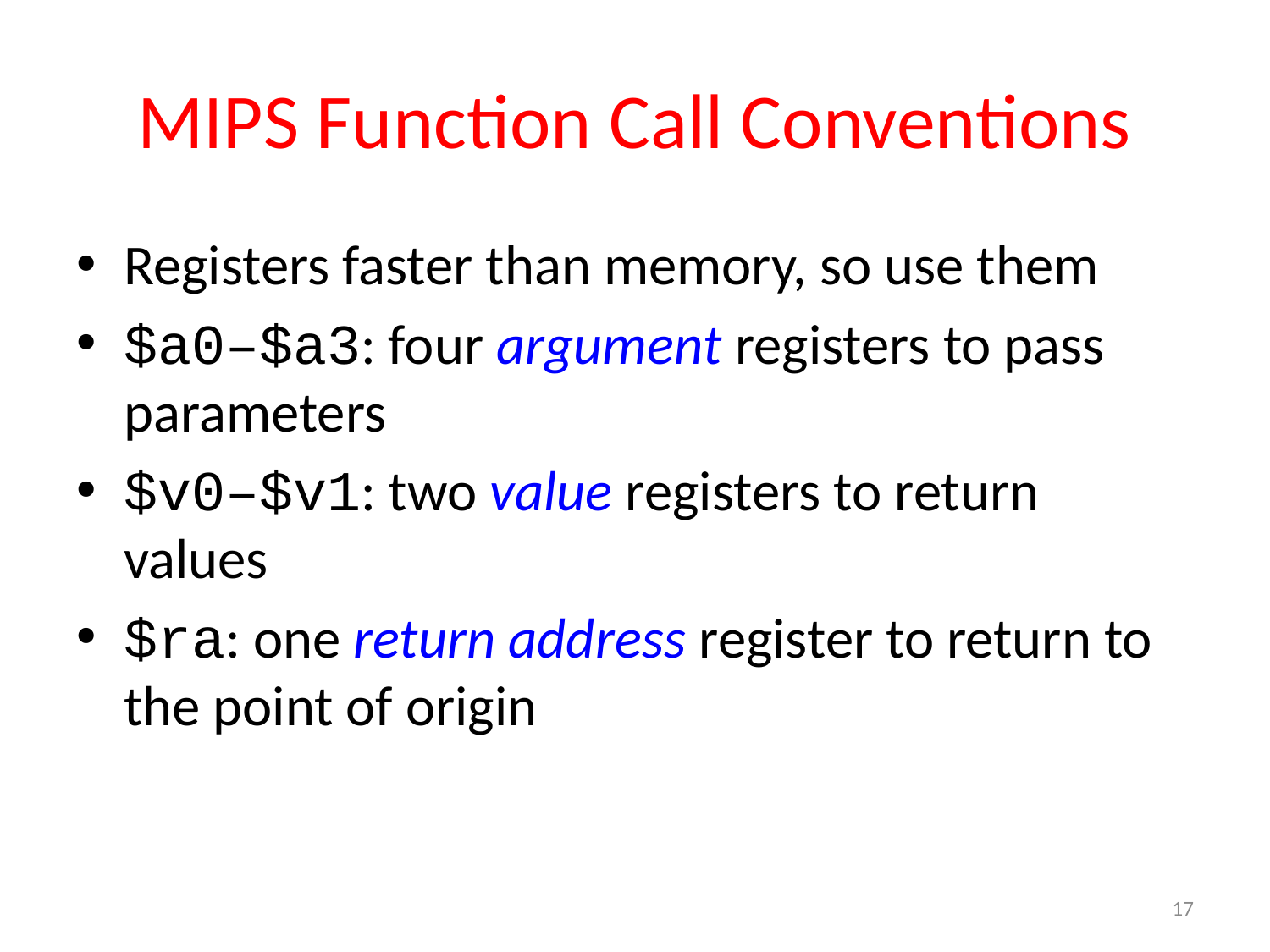

# MIPS Function Call Conventions
Registers faster than memory, so use them
$a0–$a3: four argument registers to pass parameters
$v0–$v1: two value registers to return values
$ra: one return address register to return to the point of origin

17